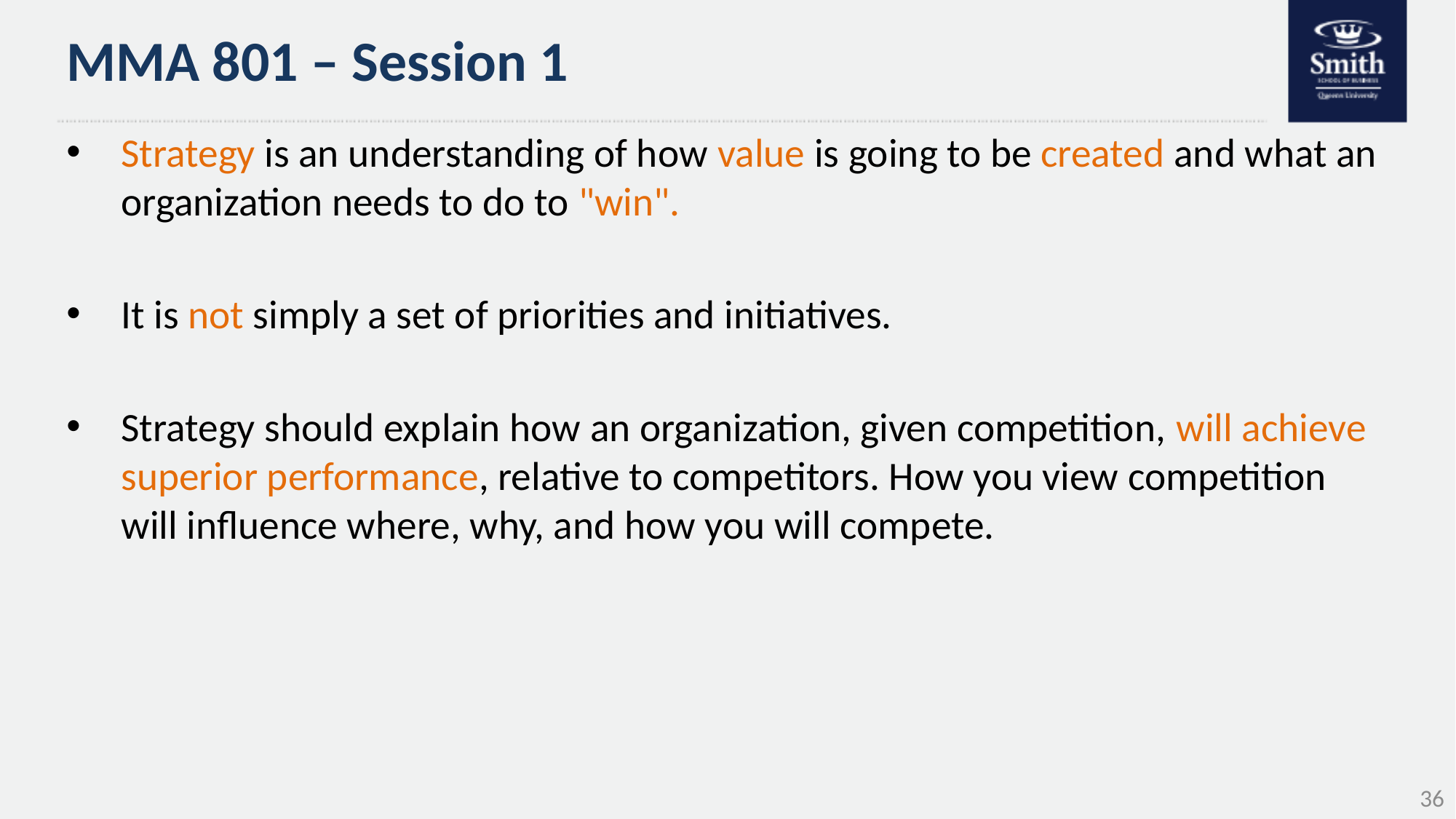

# MMA 801 – Session 1
Strategy is an understanding of how value is going to be created and what an organization needs to do to "win".

It is not simply a set of priorities and initiatives.

Strategy should explain how an organization, given competition, will achieve superior performance, relative to competitors. How you view competition will influence where, why, and how you will compete.

36